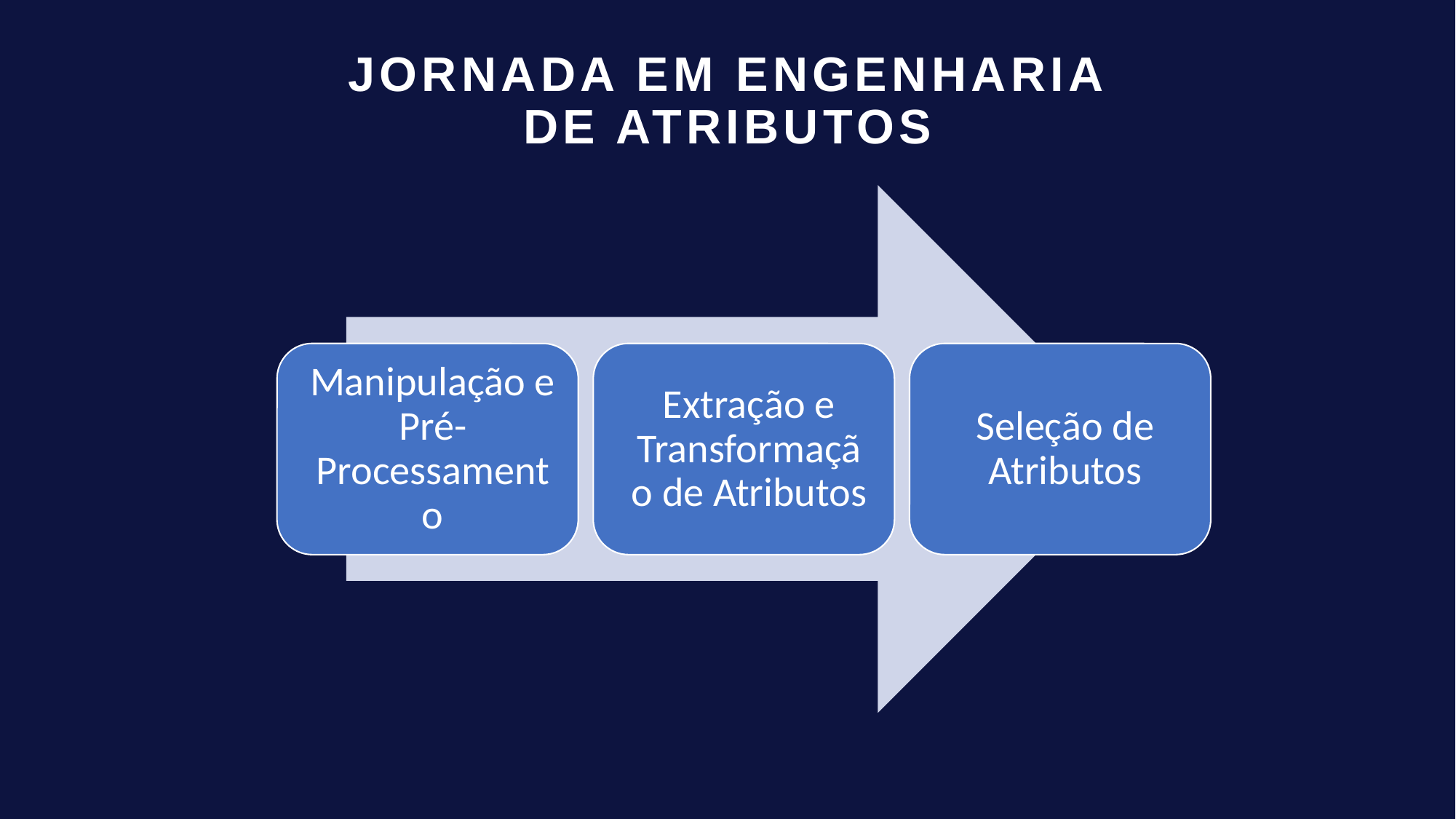

JORNADA EM ENGENHARIA DE ATRIBUTOS
Manipulação e Pré-Processamento
Extração e Transformação de Atributos
Seleção de Atributos